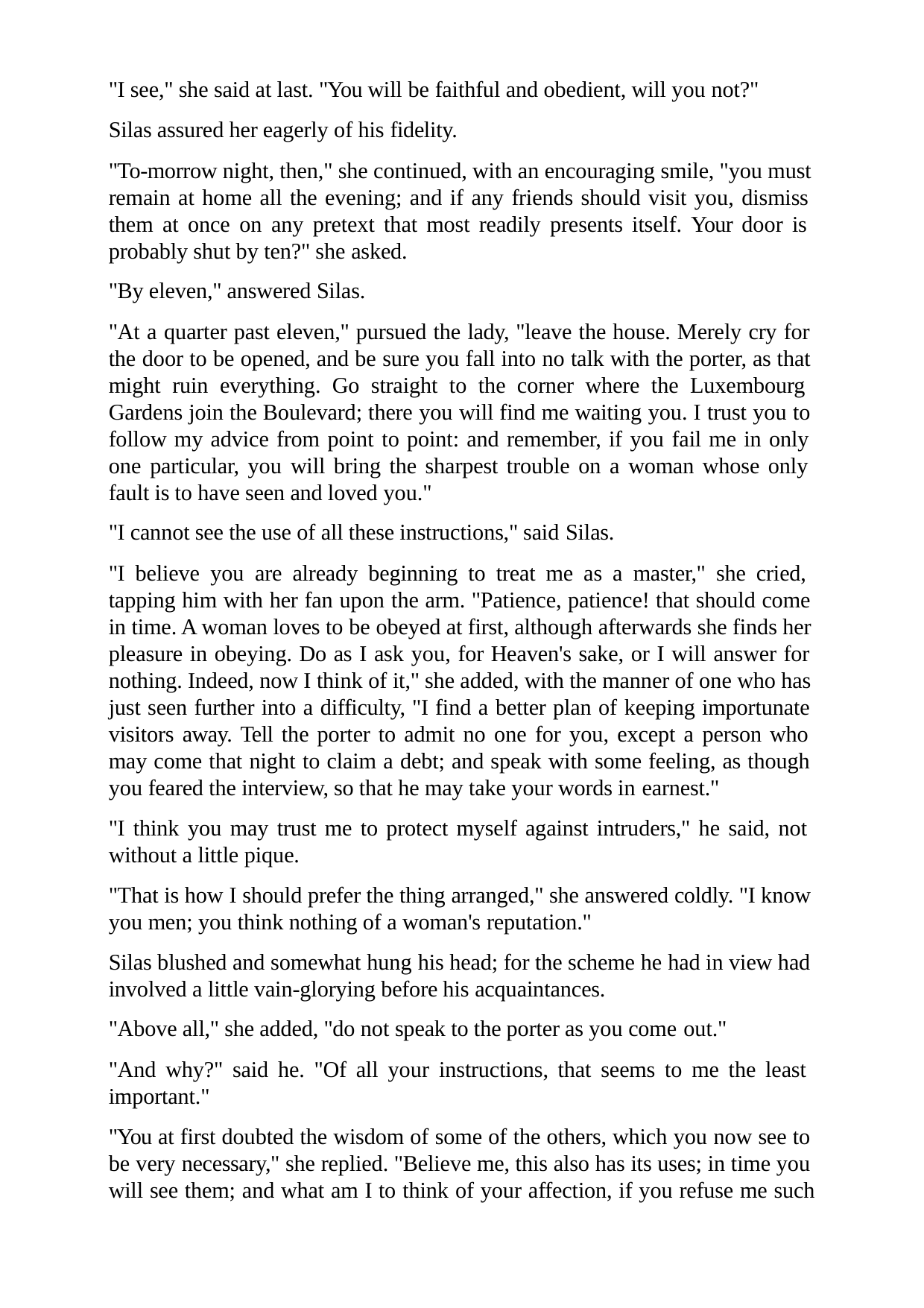

"I see," she said at last. "You will be faithful and obedient, will you not?"  Silas assured her eagerly of his fidelity.
"To-morrow night, then," she continued, with an encouraging smile, "you must  remain at home all the evening; and if any friends should visit you, dismiss  them at once on any pretext that most readily presents itself. Your door is  probably shut by ten?" she asked.
"By eleven," answered Silas.
"At a quarter past eleven," pursued the lady, "leave the house. Merely cry for  the door to be opened, and be sure you fall into no talk with the porter, as that  might ruin everything. Go straight to the corner where the Luxembourg  Gardens join the Boulevard; there you will find me waiting you. I trust you to  follow my advice from point to point: and remember, if you fail me in only  one particular, you will bring the sharpest trouble on a woman whose only  fault is to have seen and loved you."
"I cannot see the use of all these instructions," said Silas.
"I believe you are already beginning to treat me as a master," she cried,  tapping him with her fan upon the arm. "Patience, patience! that should come  in time. A woman loves to be obeyed at first, although afterwards she finds her  pleasure in obeying. Do as I ask you, for Heaven's sake, or I will answer for  nothing. Indeed, now I think of it," she added, with the manner of one who has  just seen further into a difficulty, "I find a better plan of keeping importunate  visitors away. Tell the porter to admit no one for you, except a person who  may come that night to claim a debt; and speak with some feeling, as though  you feared the interview, so that he may take your words in earnest."
"I think you may trust me to protect myself against intruders," he said, not  without a little pique.
"That is how I should prefer the thing arranged," she answered coldly. "I know  you men; you think nothing of a woman's reputation."
Silas blushed and somewhat hung his head; for the scheme he had in view had  involved a little vain-glorying before his acquaintances.
"Above all," she added, "do not speak to the porter as you come out."
"And why?" said he. "Of all your instructions, that seems to me the least  important."
"You at first doubted the wisdom of some of the others, which you now see to  be very necessary," she replied. "Believe me, this also has its uses; in time you  will see them; and what am I to think of your affection, if you refuse me such